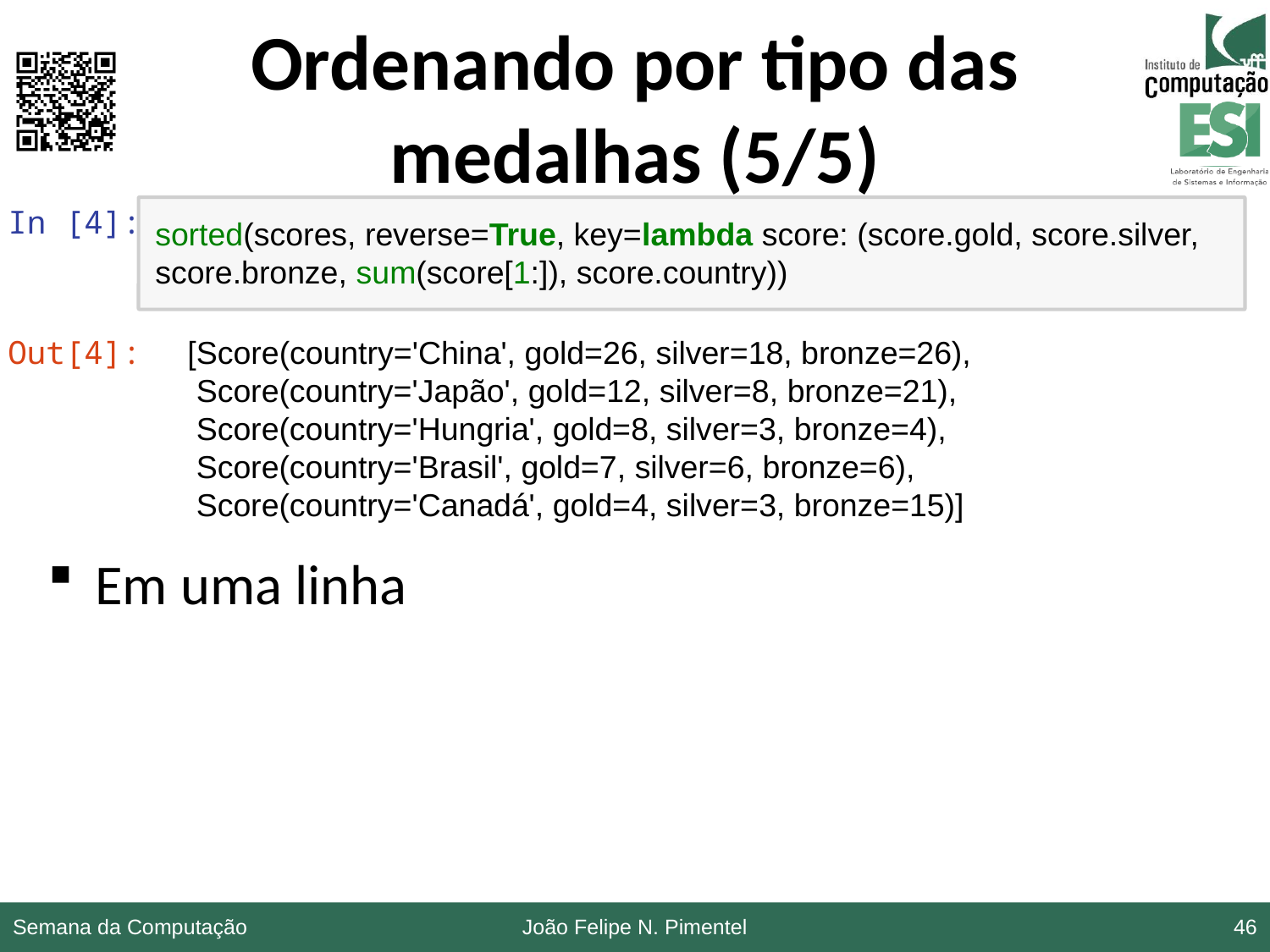

# Ordenando por tipo das medalhas (5/5)
In [4]:
sorted(scores, reverse=True, key=lambda score: (score.gold, score.silver, score.bronze, sum(score[1:]), score.country))

Em uma linha
Out[4]:
[Score(country='China', gold=26, silver=18, bronze=26),
 Score(country='Japão', gold=12, silver=8, bronze=21),
 Score(country='Hungria', gold=8, silver=3, bronze=4),
 Score(country='Brasil', gold=7, silver=6, bronze=6),
 Score(country='Canadá', gold=4, silver=3, bronze=15)]
Semana da Computação
João Felipe N. Pimentel
46